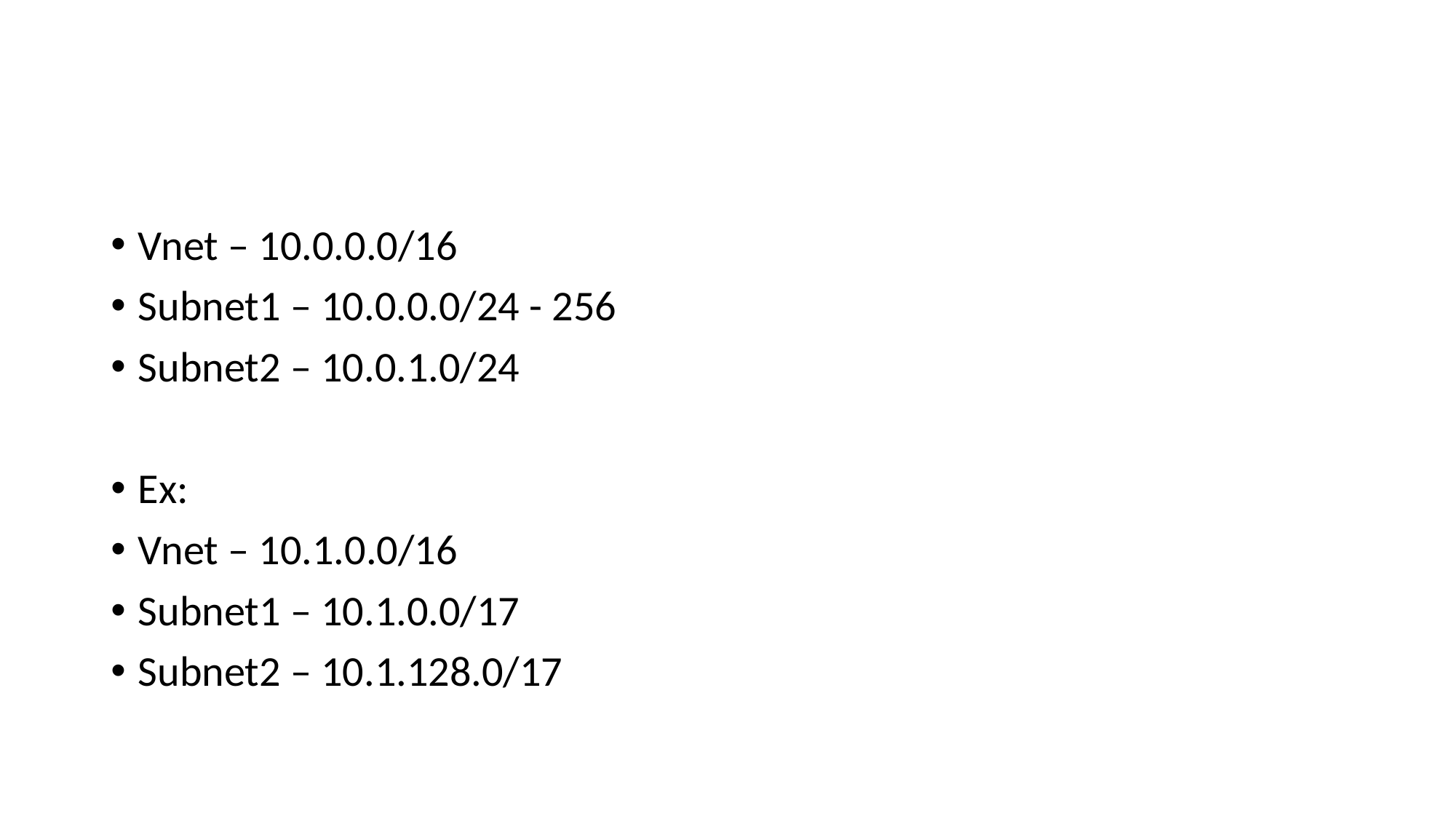

#
Vnet – 10.0.0.0/16
Subnet1 – 10.0.0.0/24 - 256
Subnet2 – 10.0.1.0/24

Ex:
Vnet – 10.1.0.0/16
Subnet1 – 10.1.0.0/17
Subnet2 – 10.1.128.0/17